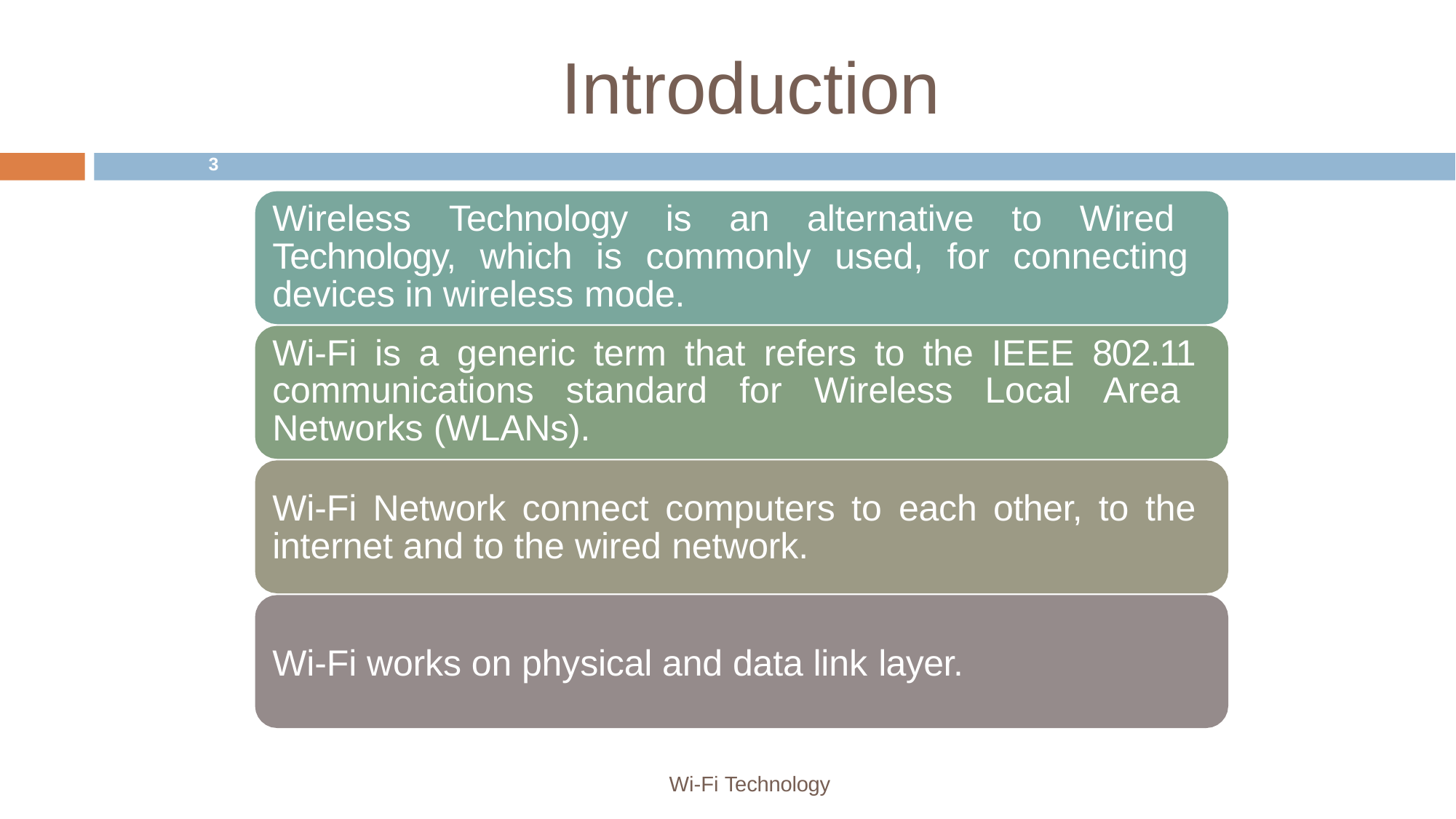

# Introduction
3

Wireless Technology is an alternative to Wired  Technology, which is commonly used, for connecting  devices in wireless mode.
Wi-Fi is a generic term that refers to the IEEE 802.11  communications standard for Wireless Local Area  Networks (WLANs).

Wi-Fi Network connect computers to each other, to the  internet and to the wired network.

Wi-Fi works on physical and data link layer.

Wi-Fi Technology